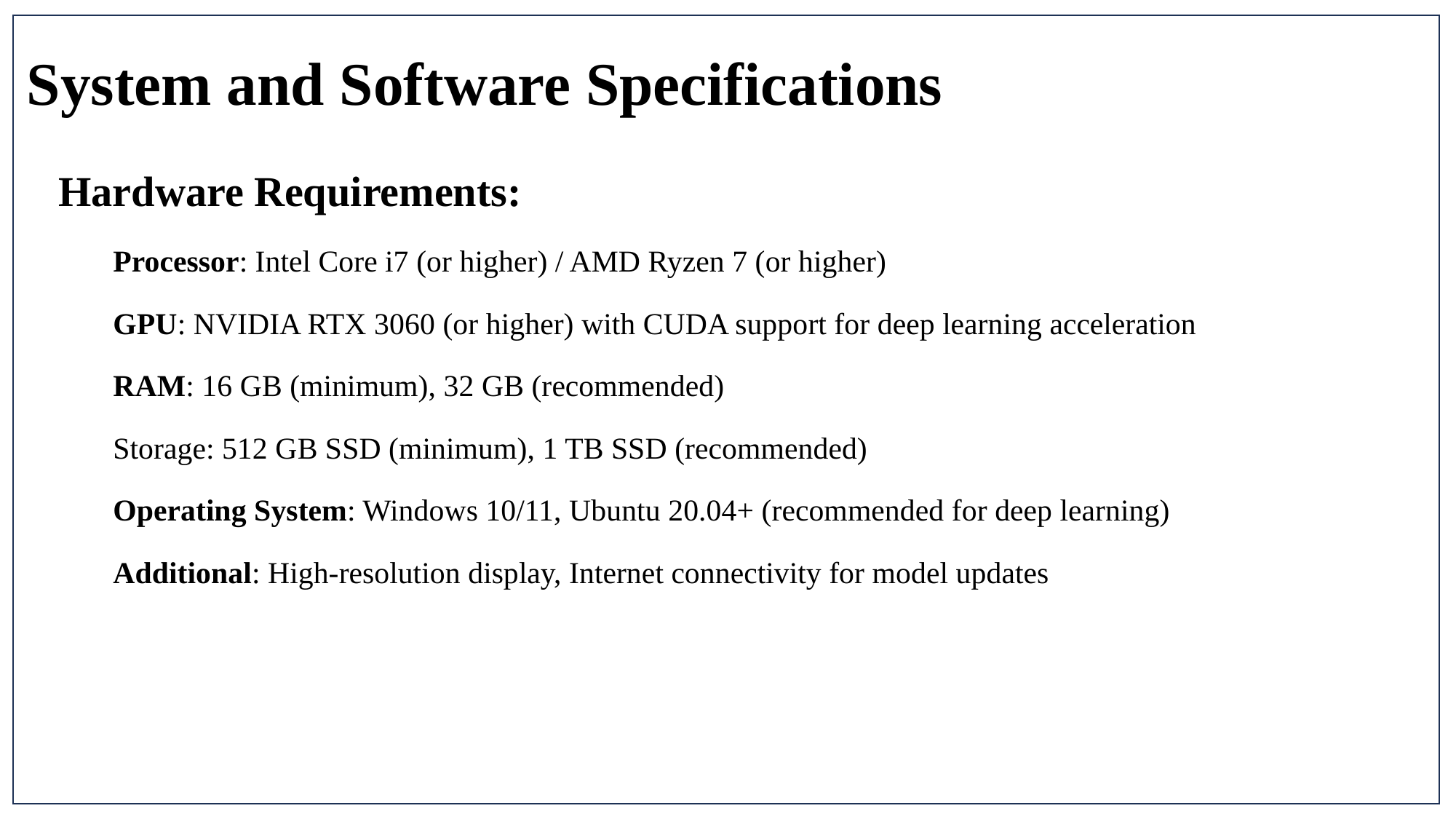

# System and Software Specifications

Hardware Requirements:
Processor: Intel Core i7 (or higher) / AMD Ryzen 7 (or higher)
GPU: NVIDIA RTX 3060 (or higher) with CUDA support for deep learning acceleration
RAM: 16 GB (minimum), 32 GB (recommended)
Storage: 512 GB SSD (minimum), 1 TB SSD (recommended)
Operating System: Windows 10/11, Ubuntu 20.04+ (recommended for deep learning)
Additional: High-resolution display, Internet connectivity for model updates